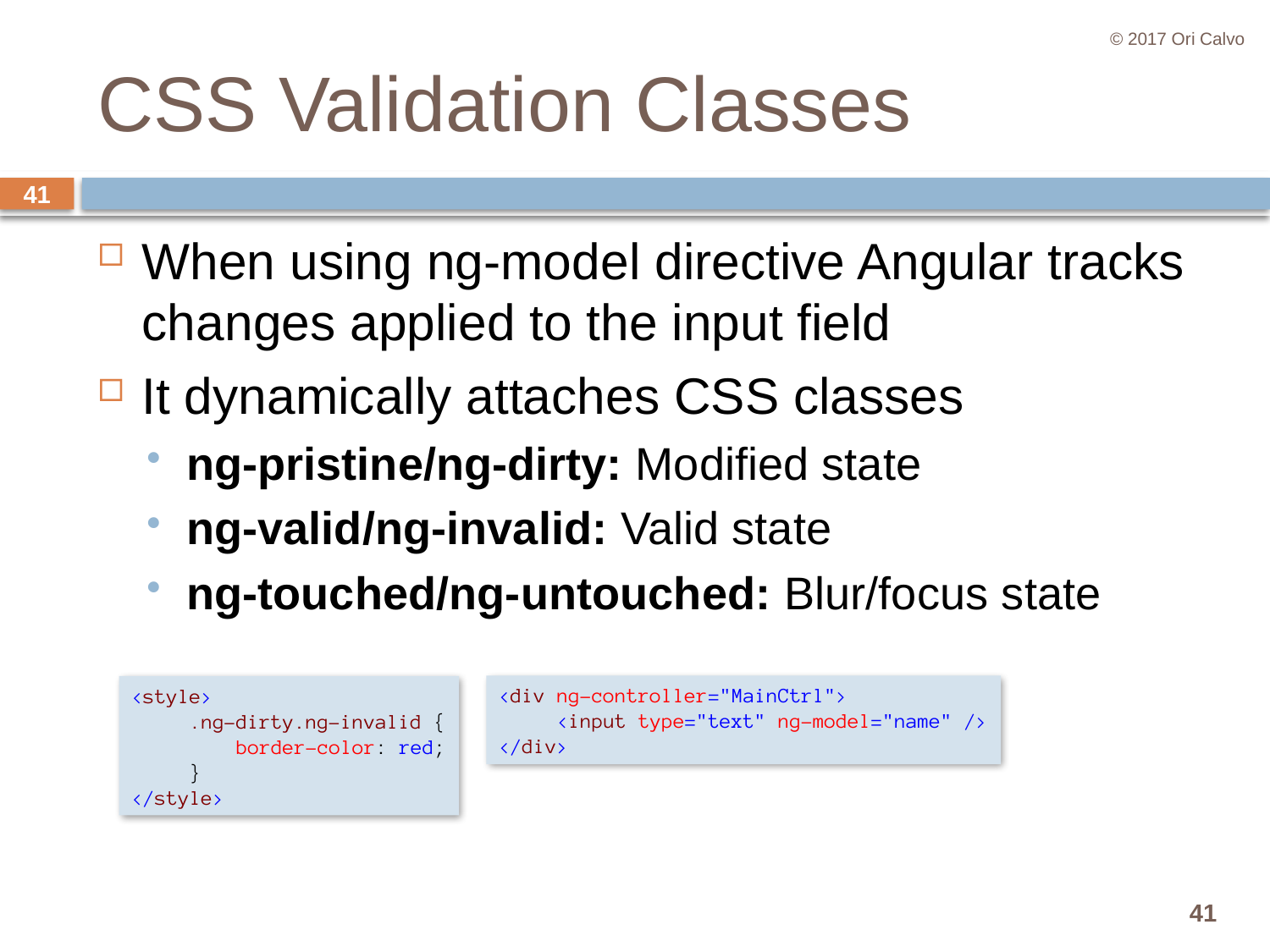

© 2017 Ori Calvo
# CSS Validation Classes
41
When using ng-model directive Angular tracks changes applied to the input field
It dynamically attaches CSS classes
ng-pristine/ng-dirty: Modified state
ng-valid/ng-invalid: Valid state
ng-touched/ng-untouched: Blur/focus state
<style>
     .ng-dirty.ng-invalid {
         border-color: red;
     }
</style>
<div ng-controller="MainCtrl">
     <input type="text" ng-model="name" />
</div>